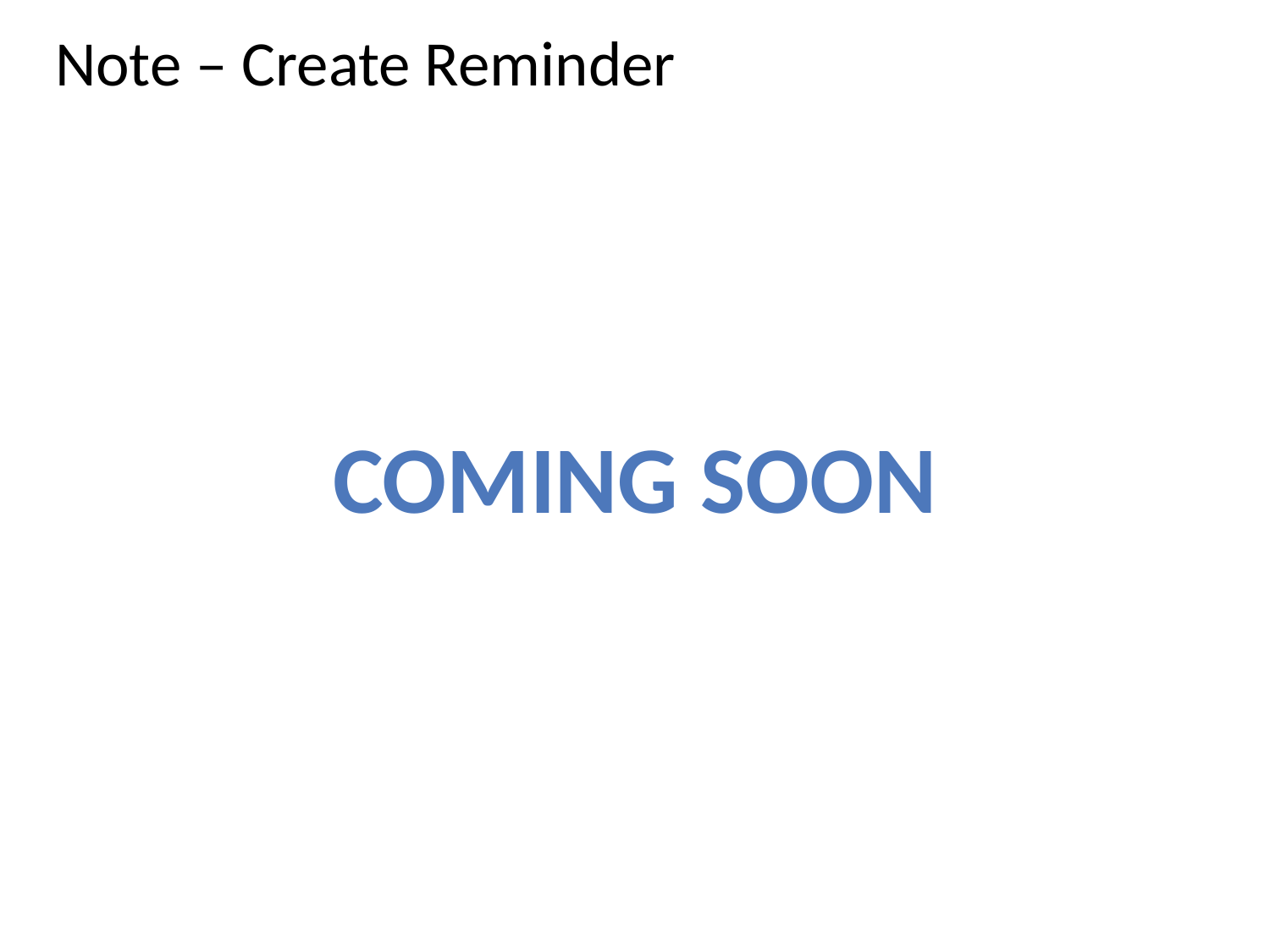

# Note – Create Reminder
Coming soon